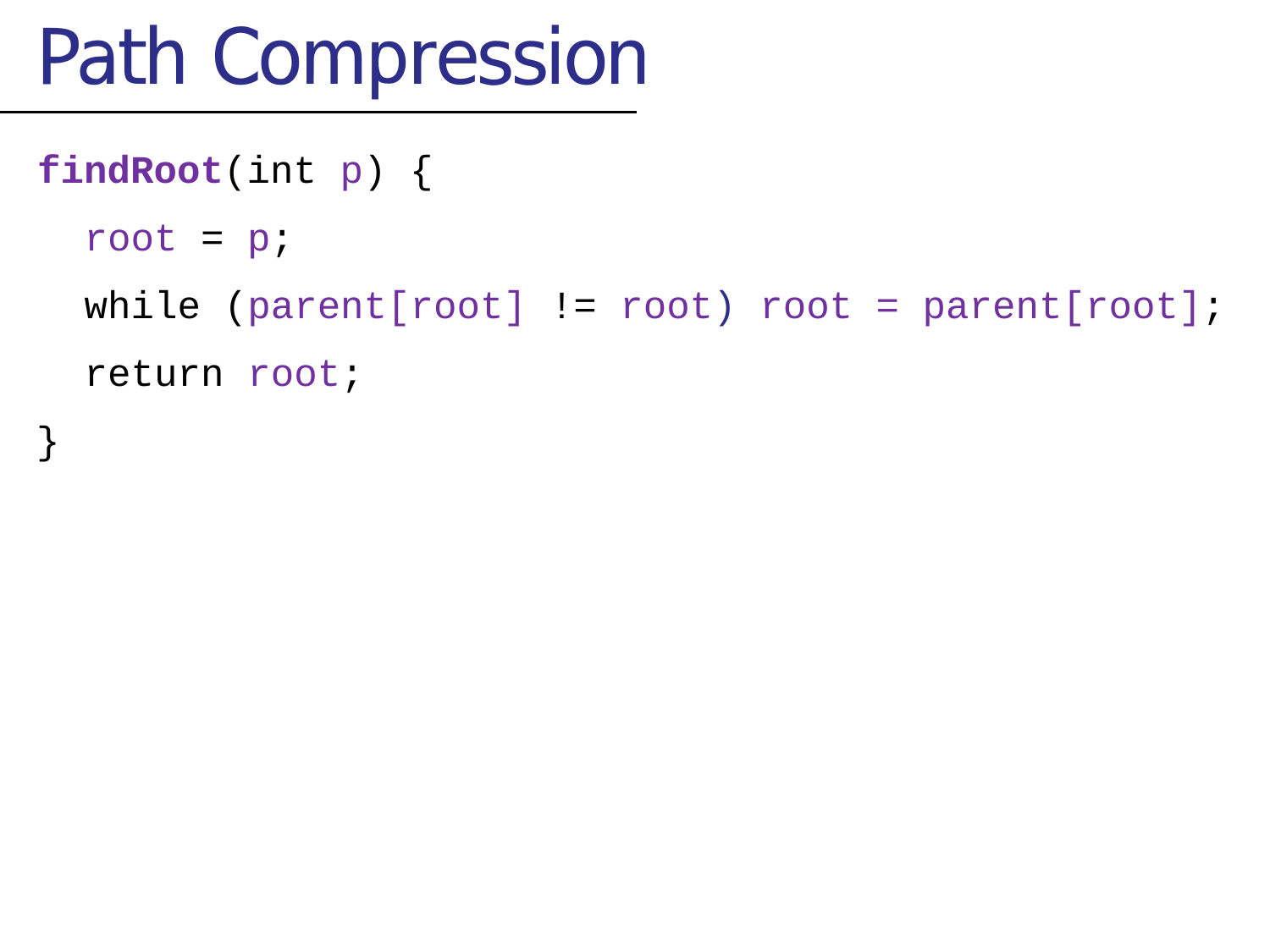

Path Compression
findRoot(int p) {
root = p;
while (parent[root] != root) root = parent[root];
return root;
}